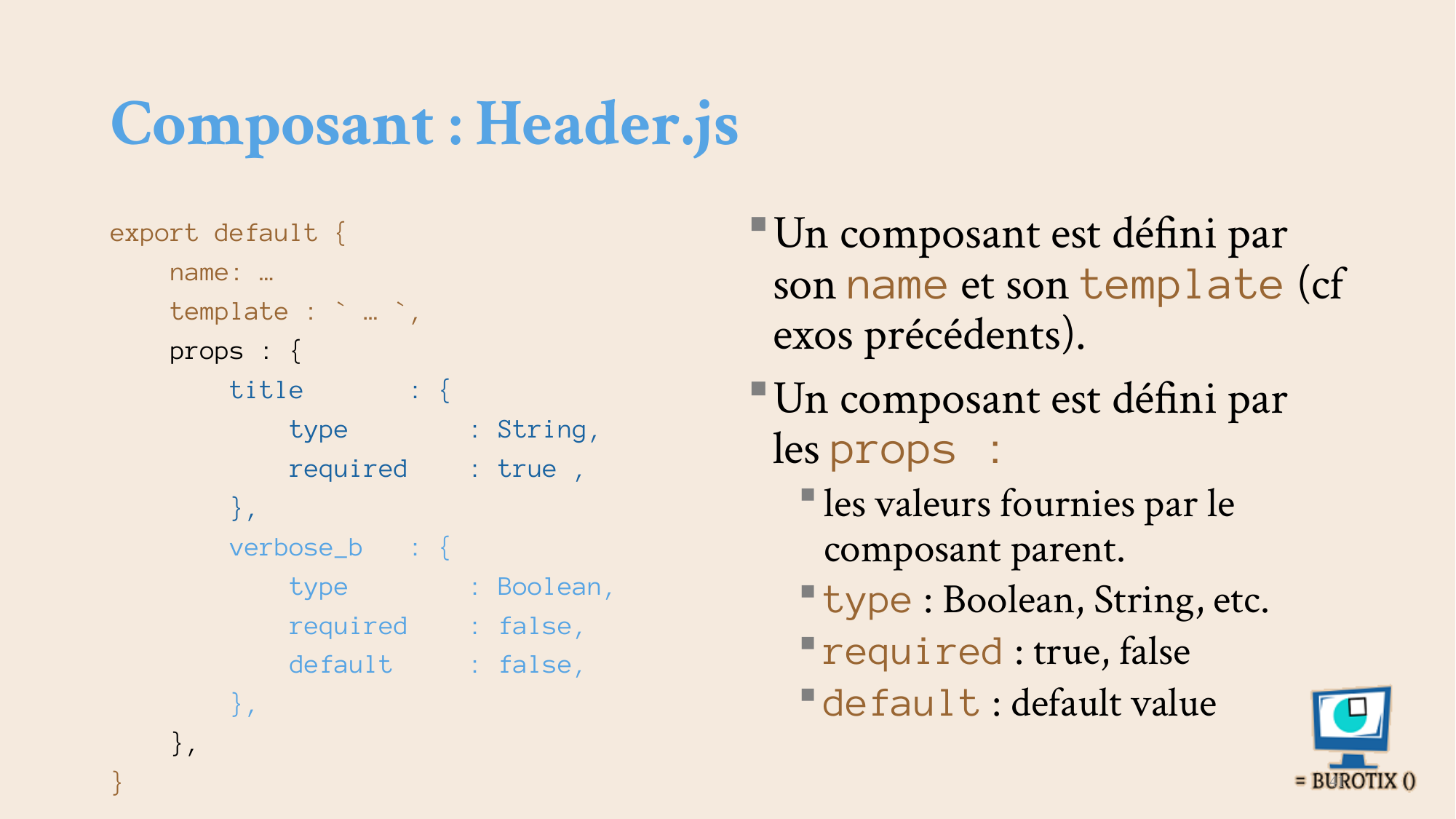

# Composant : Header.js
export default {
    name: …
    template : ` … `,
    props : {
        title       : {
            type        : String,
            required    : true ,
        },
        verbose_b   : {
            type        : Boolean,
            required    : false,
            default     : false,
        },
    },
}
Un composant est défini par son name et son template (cf exos précédents).
Un composant est défini par les props :
les valeurs fournies par le composant parent.
type : Boolean, String, etc.
required : true, false
default : default value

41